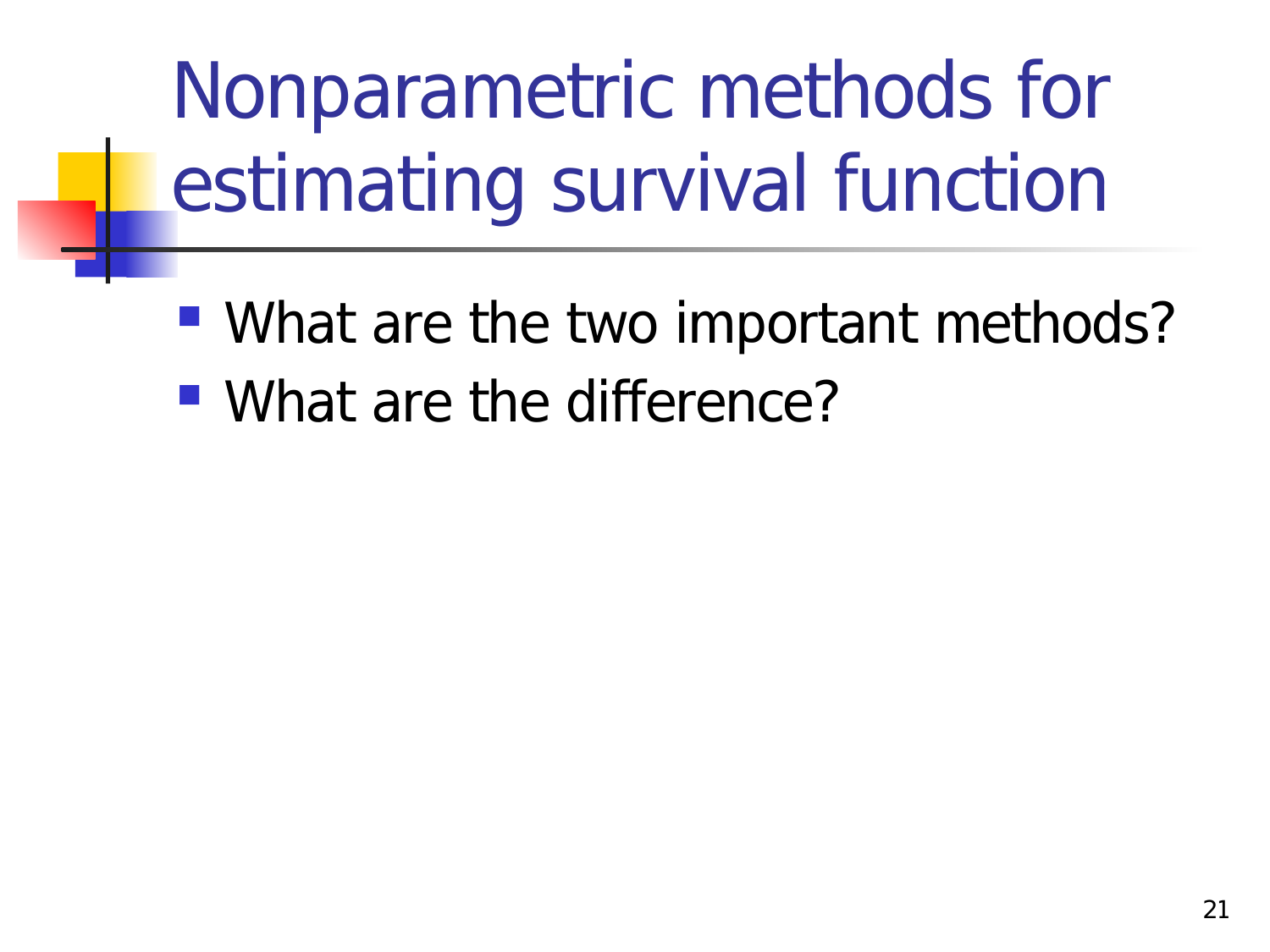

# Nonparametric methods for estimating survival function
What are the two important methods?
What are the difference?
21